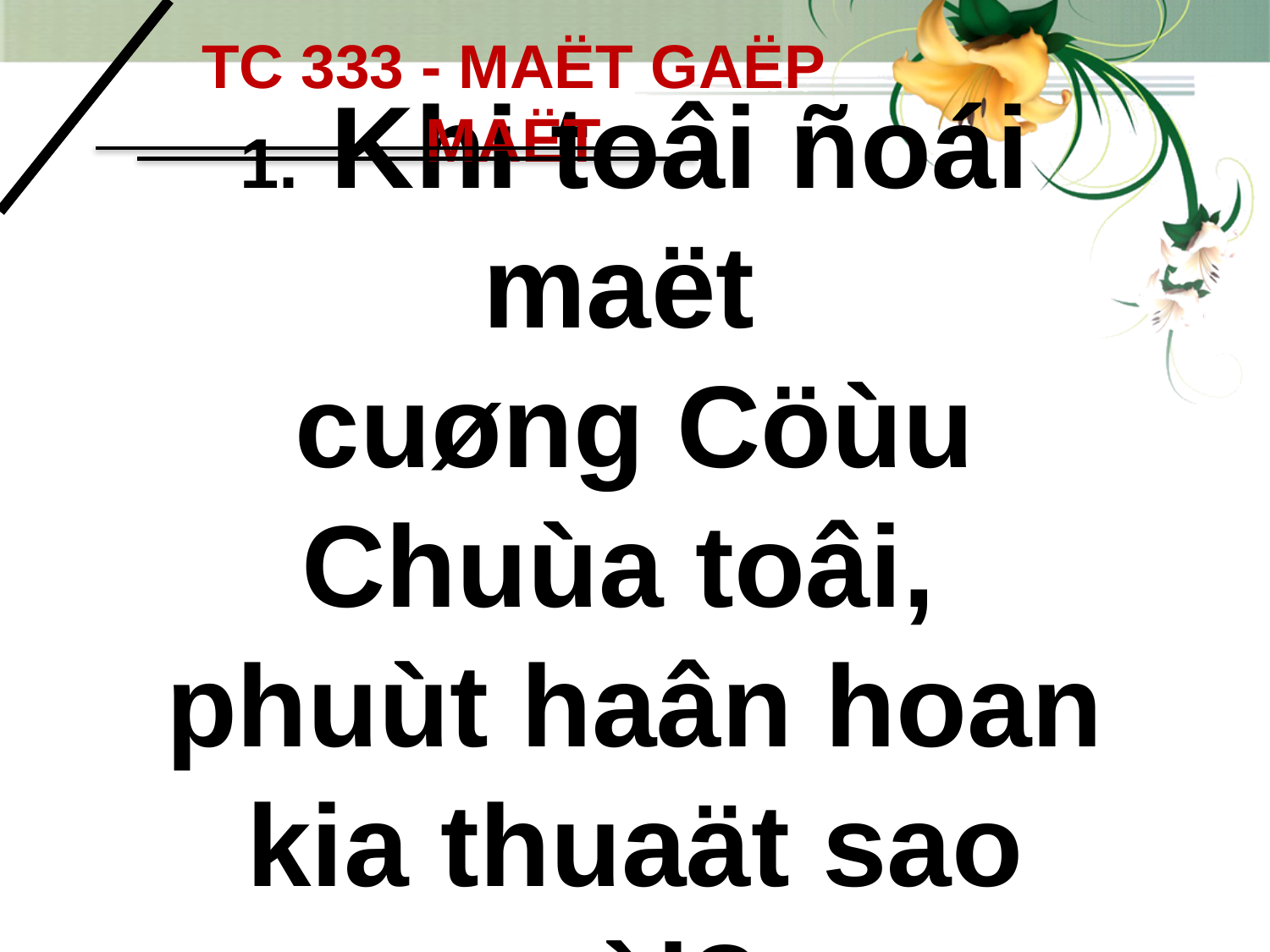

TC 333 - MAËT GAËP MAËT
# 1. Khi toâi ñoái maët cuøng Cöùu Chuùa toâi, phuùt haân hoan kia thuaät sao roài?